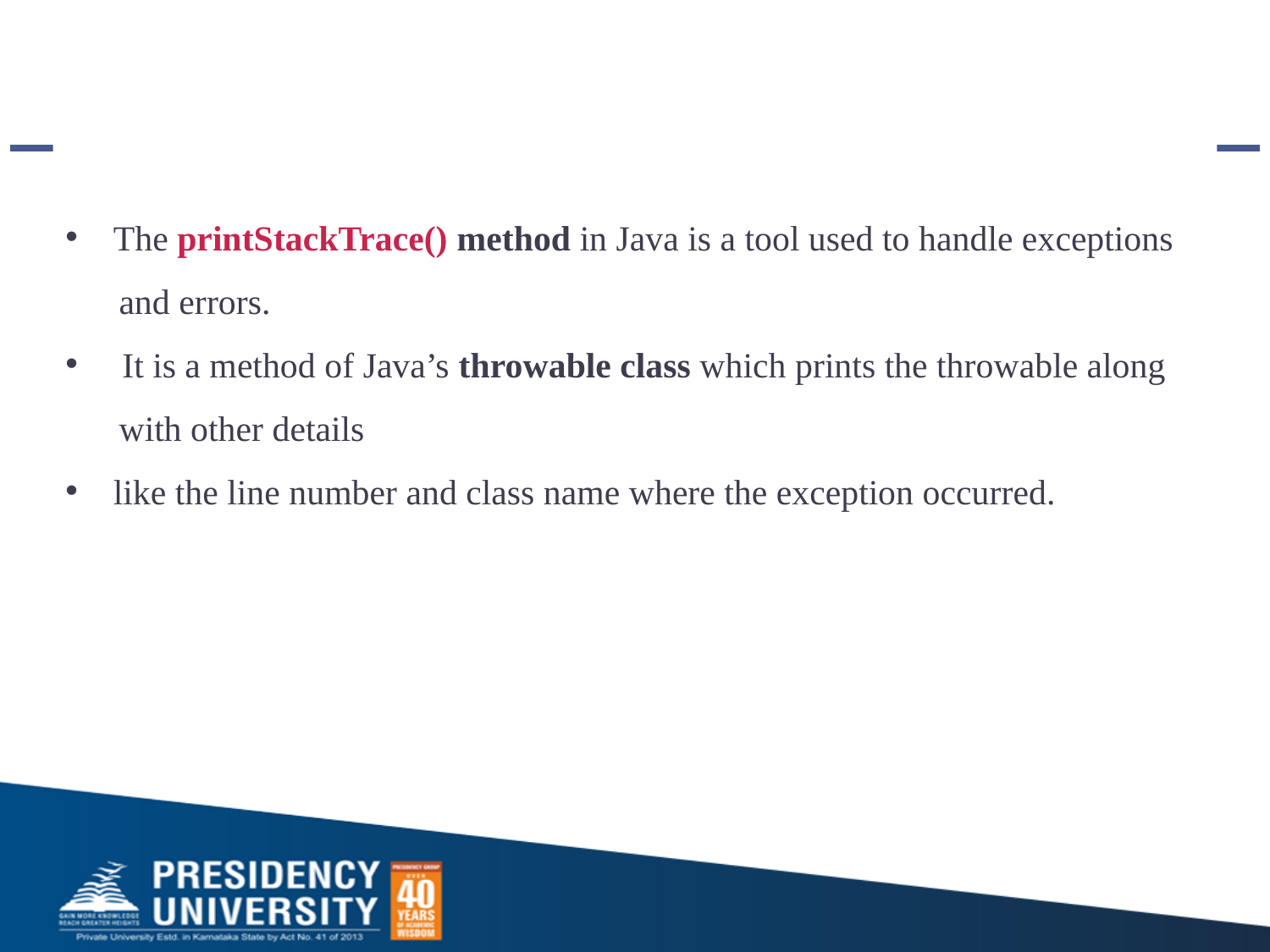

# printStackTrace()
The printStackTrace() method in Java is a tool used to handle exceptions
      and errors.
 It is a method of Java’s throwable class which prints the throwable along
      with other details
like the line number and class name where the exception occurred.